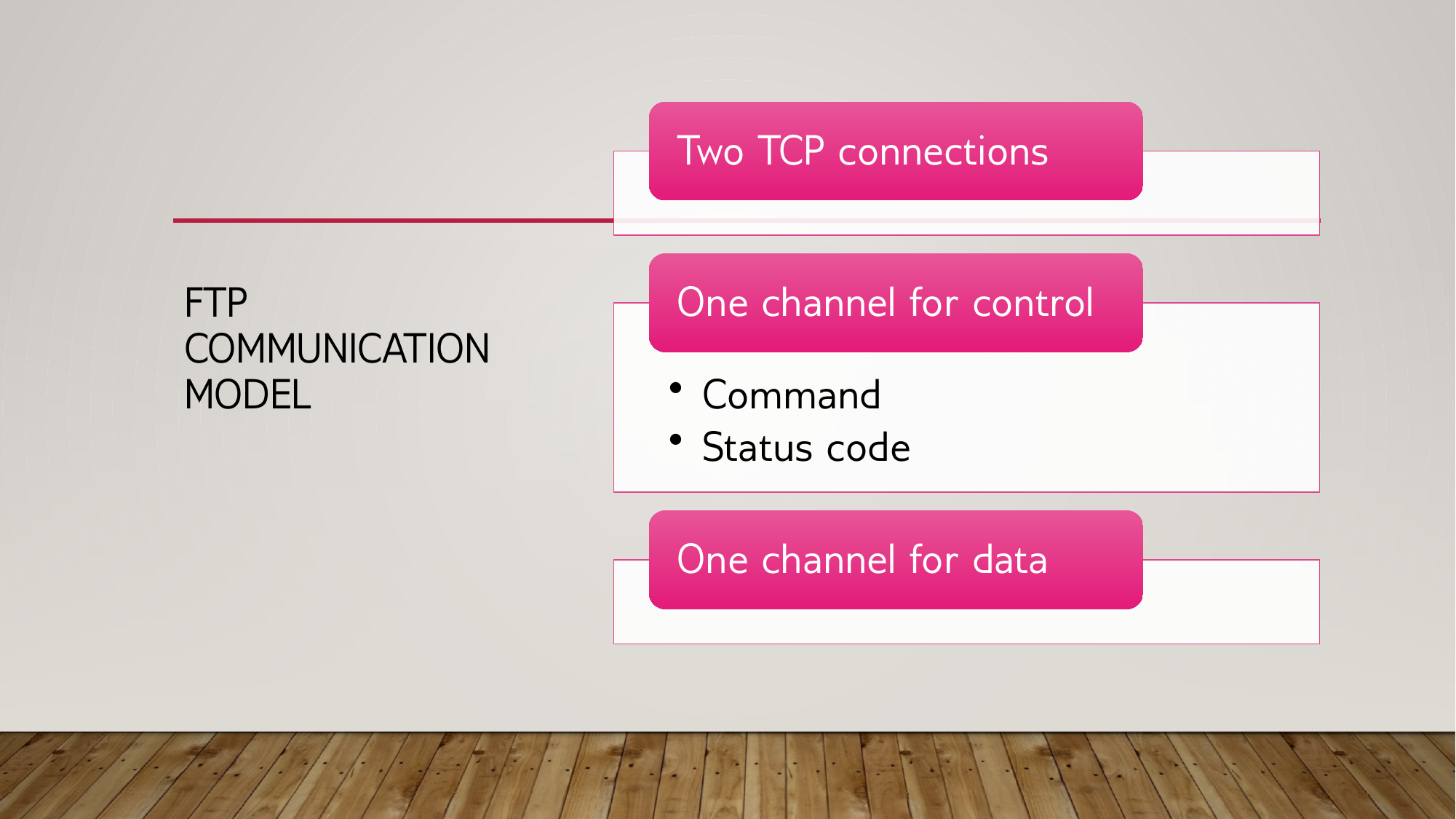

Two TCP connections
Command
Status code
One channel for control
One channel for data
# FTP Communication model